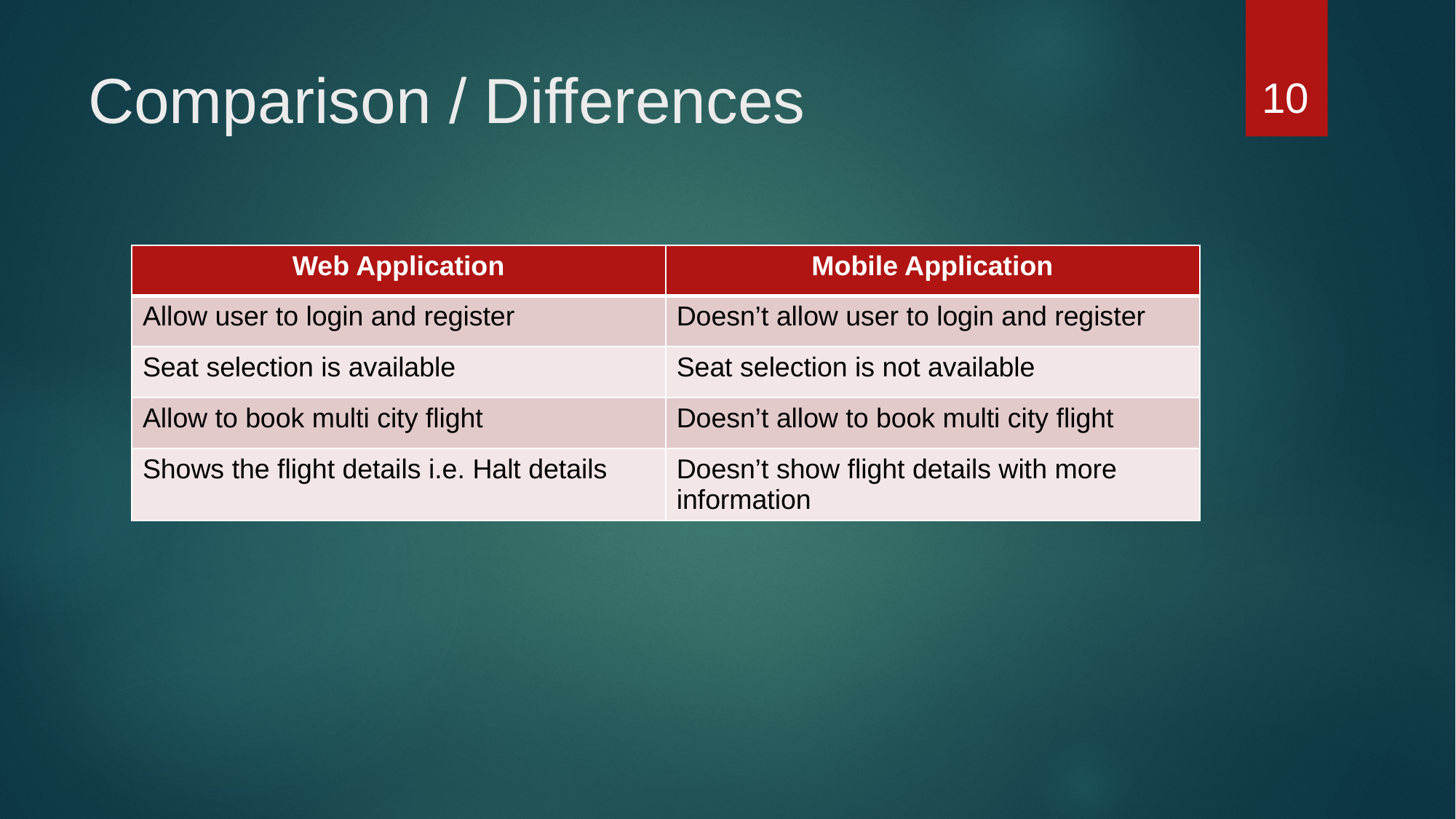

10
# Comparison / Differences
| Web Application | Mobile Application |
| --- | --- |
| Allow user to login and register | Doesn’t allow user to login and register |
| Seat selection is available | Seat selection is not available |
| Allow to book multi city flight | Doesn’t allow to book multi city flight |
| Shows the flight details i.e. Halt details | Doesn’t show flight details with more information |